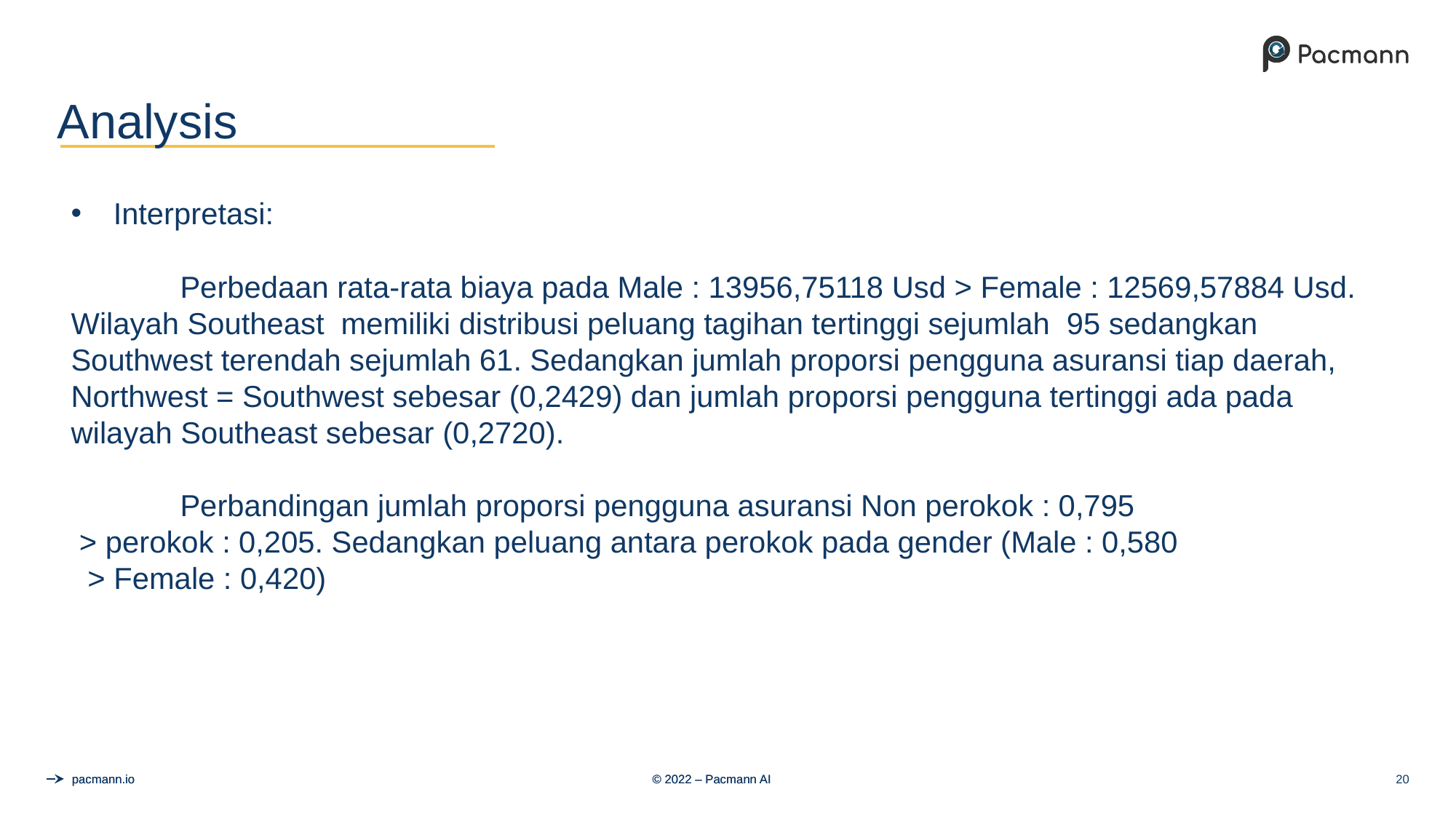

# Analysis
Interpretasi:

	Perbedaan rata-rata biaya pada Male : 13956,75118 Usd > Female : 12569,57884 Usd. Wilayah Southeast  memiliki distribusi peluang tagihan tertinggi sejumlah  95 sedangkan Southwest terendah sejumlah 61. Sedangkan jumlah proporsi pengguna asuransi tiap daerah, Northwest = Southwest sebesar (0,2429) dan jumlah proporsi pengguna tertinggi ada pada wilayah Southeast sebesar (0,2720).

	Perbandingan jumlah proporsi pengguna asuransi Non perokok : 0,795
 > perokok : 0,205. Sedangkan peluang antara perokok pada gender (Male : 0,580
  > Female : 0,420)